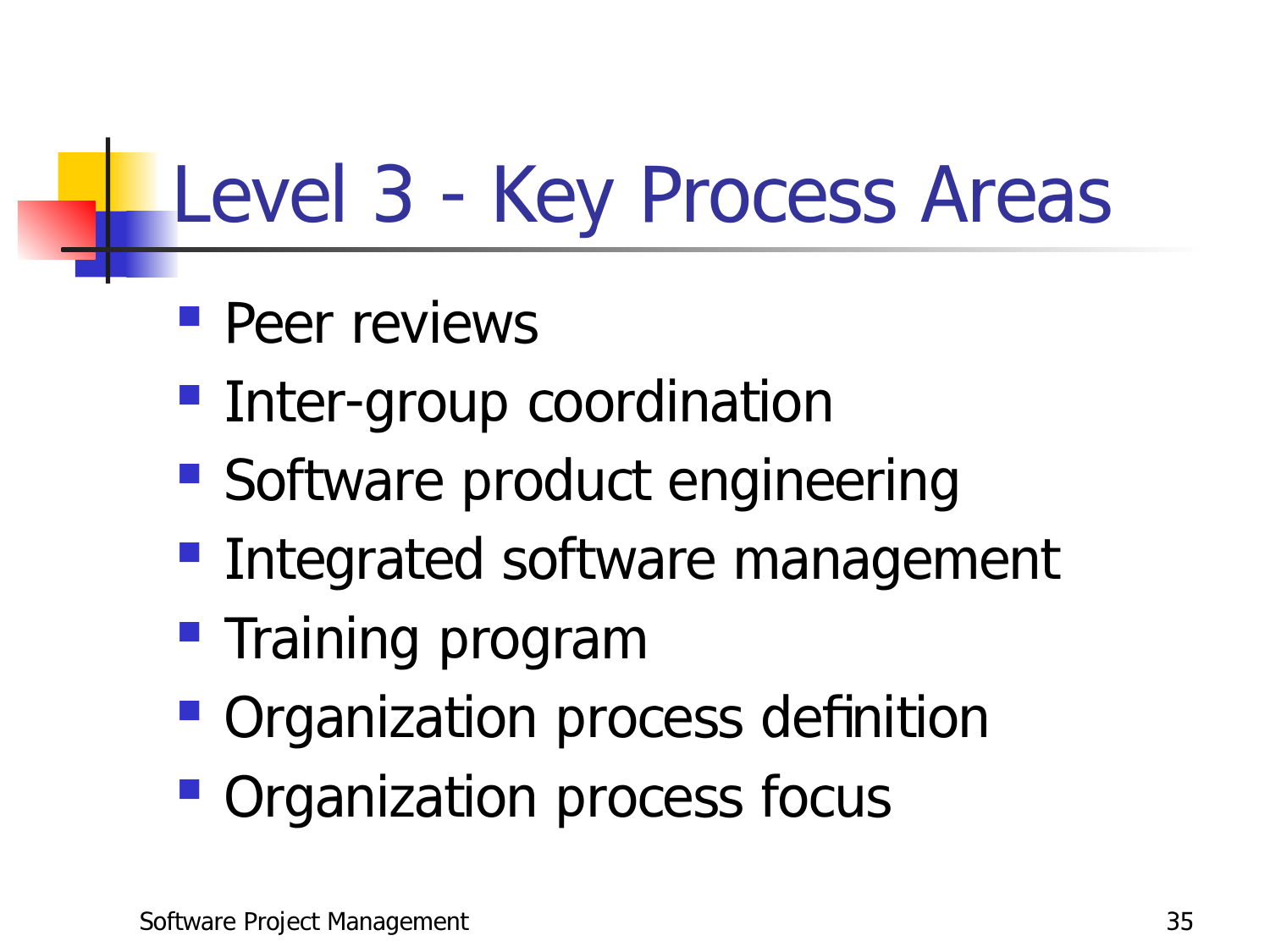

# Level 3 - Key Process Areas
Peer reviews
Inter-group coordination
Software product engineering
Integrated software management
Training program
Organization process definition
Organization process focus
Software Project Management
35